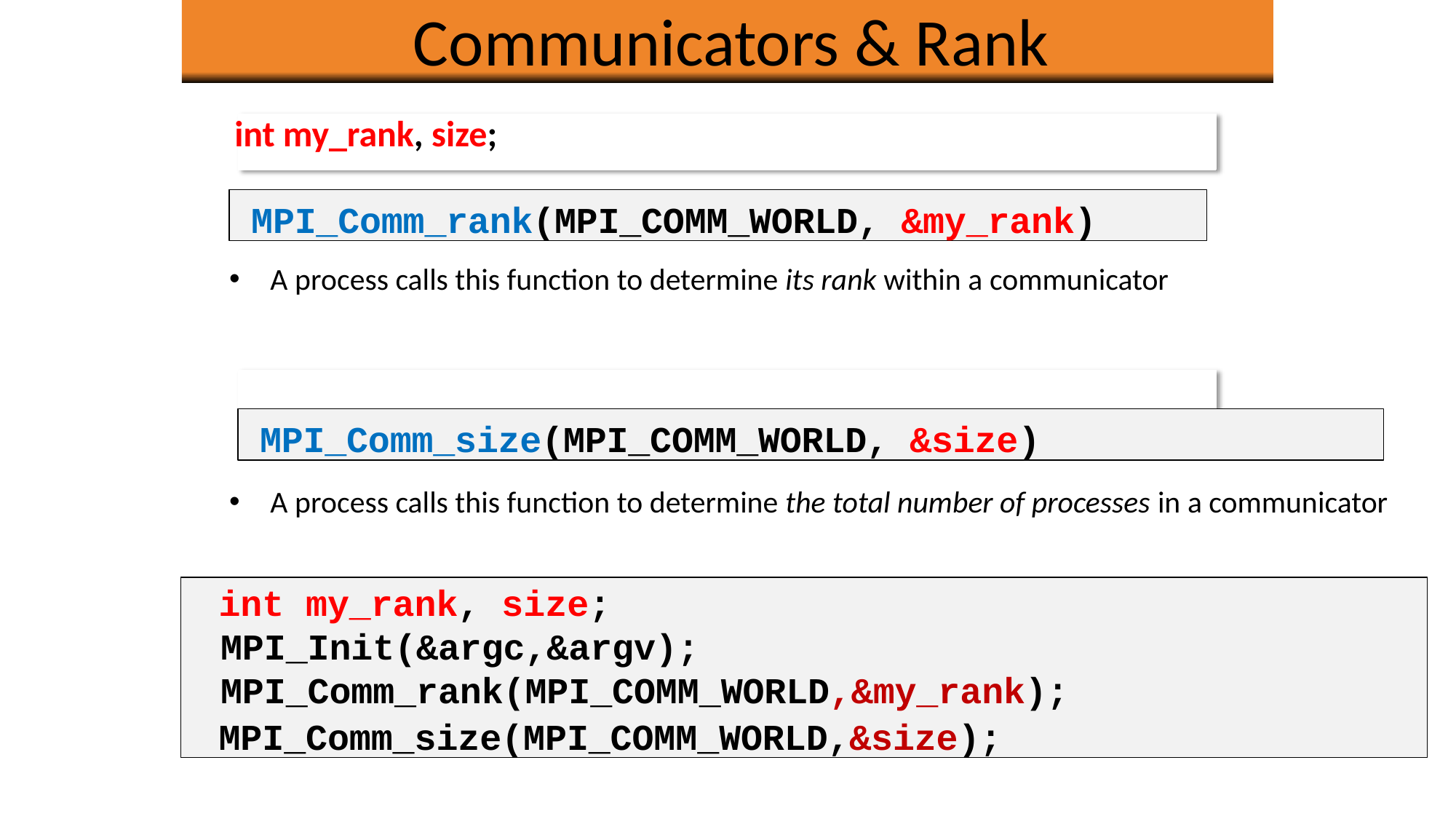

# Communicators & Rank
int my_rank, size;

MPI_Comm_rank(MPI_COMM_WORLD, &my_rank)
A process calls this function to determine its rank within a communicator

MPI_Comm_size(MPI_COMM_WORLD, &size)

A process calls this function to determine the total number of processes in a communicator
int my_rank, size;  MPI_Init(&argc,&argv);  MPI_Comm_rank(MPI_COMM_WORLD,&my_rank);
MPI_Comm_size(MPI_COMM_WORLD,&size);